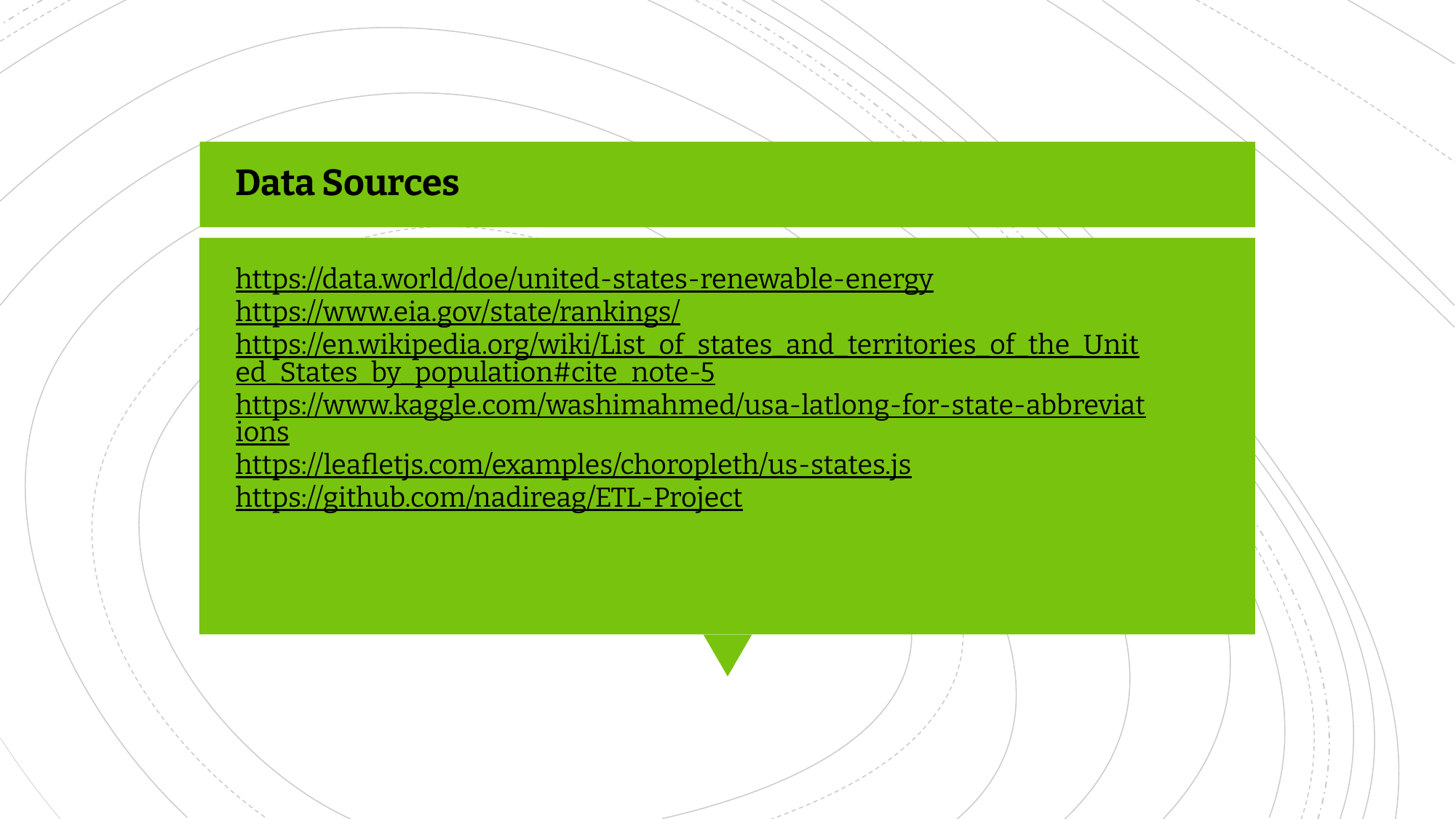

Data Sources

https://data.world/doe/united-states-renewable-energy
https://www.eia.gov/state/rankings/
https://en.wikipedia.org/wiki/List_of_states_and_territories_of_the_United_States_by_population#cite_note-5
https://www.kaggle.com/washimahmed/usa-latlong-for-state-abbreviations
https://leafletjs.com/examples/choropleth/us-states.js
https://github.com/nadireag/ETL-Project